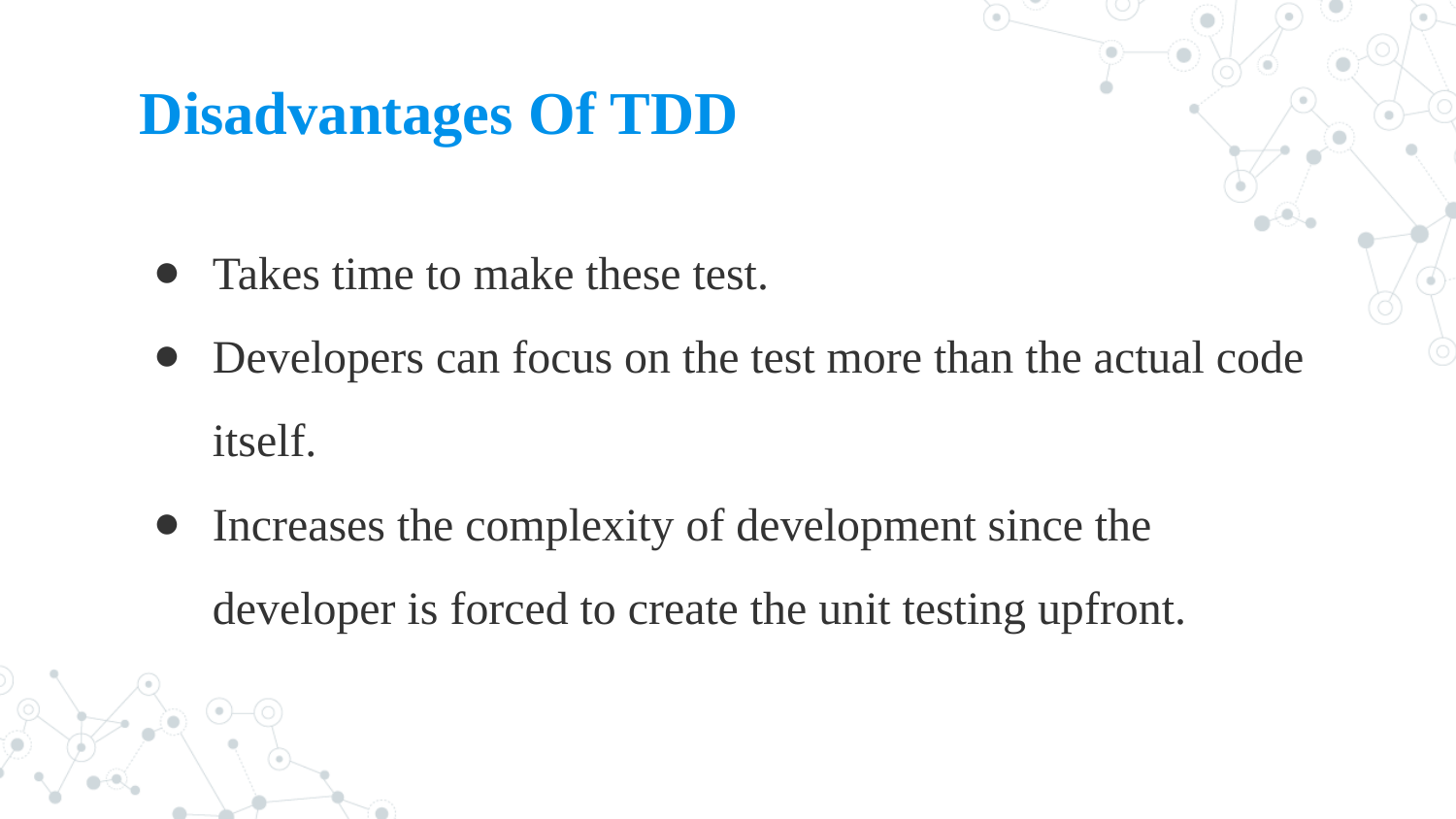

# Disadvantages Of TDD
Takes time to make these test.
Developers can focus on the test more than the actual code itself.
Increases the complexity of development since the developer is forced to create the unit testing upfront.

34